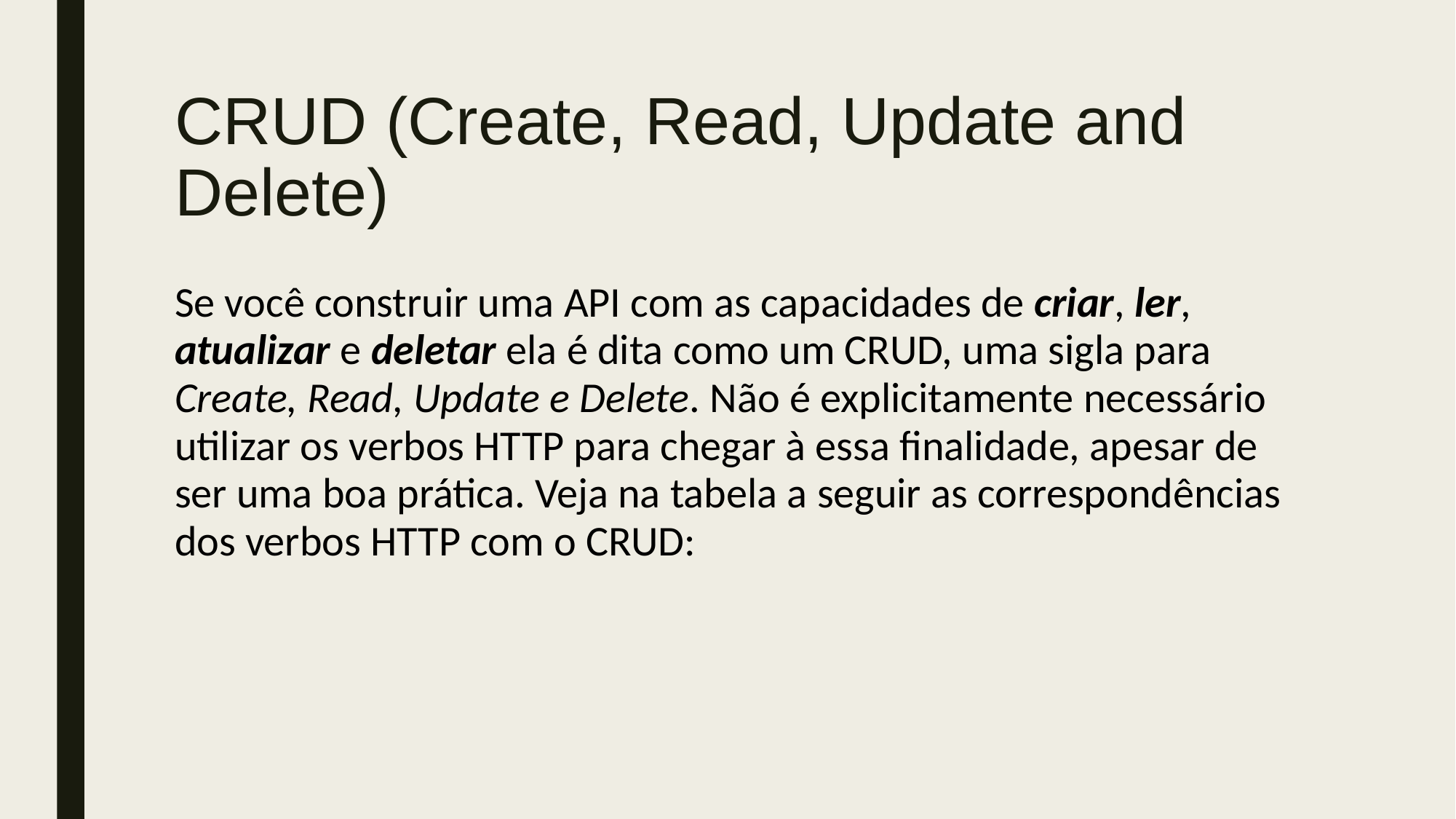

# CRUD (Create, Read, Update and Delete)
Se você construir uma API com as capacidades de criar, ler, atualizar e deletar ela é dita como um CRUD, uma sigla para Create, Read, Update e Delete. Não é explicitamente necessário utilizar os verbos HTTP para chegar à essa finalidade, apesar de ser uma boa prática. Veja na tabela a seguir as correspondências dos verbos HTTP com o CRUD: